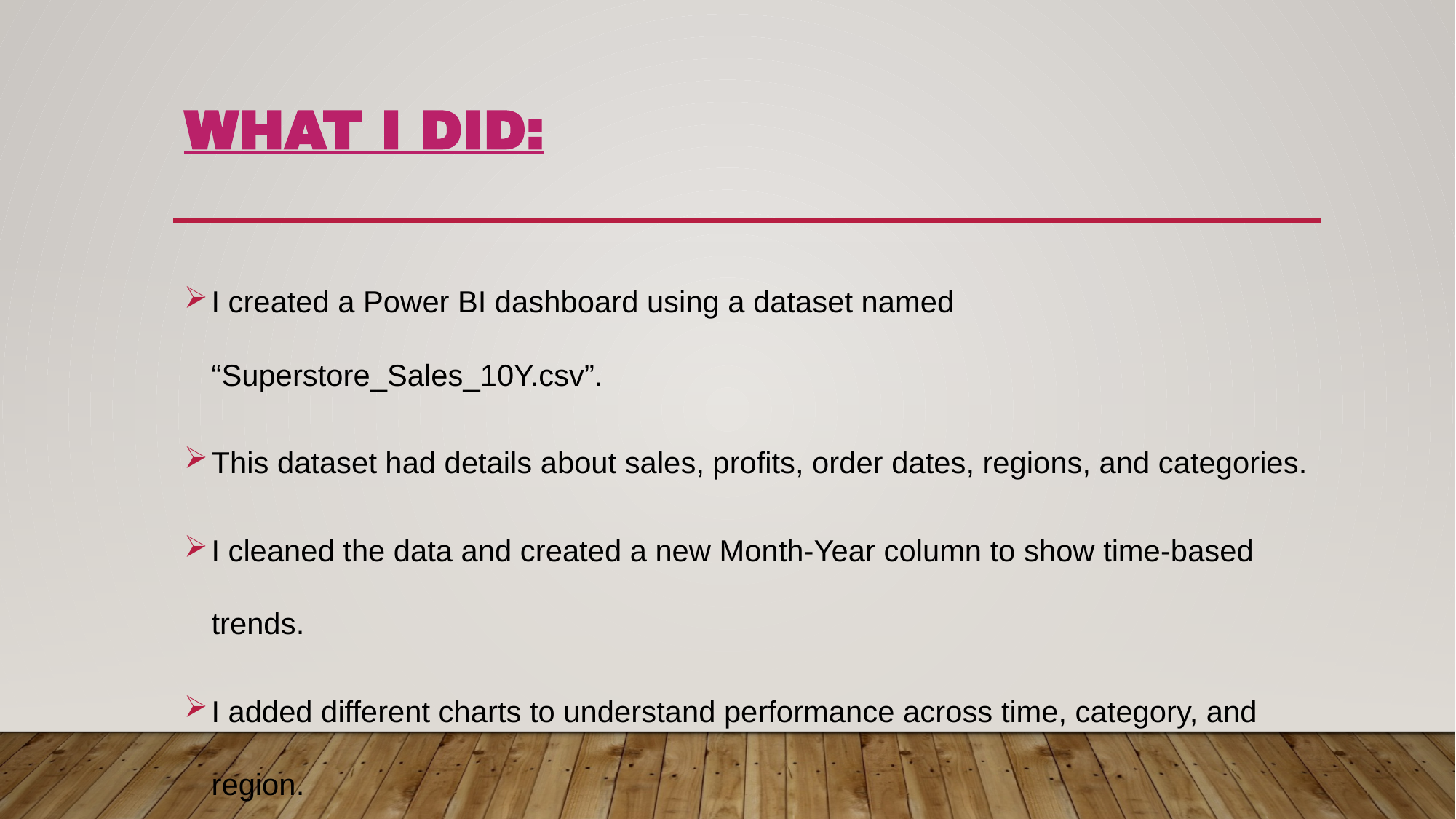

# What I Did:
I created a Power BI dashboard using a dataset named “Superstore_Sales_10Y.csv”.
This dataset had details about sales, profits, order dates, regions, and categories.
I cleaned the data and created a new Month-Year column to show time-based trends.
I added different charts to understand performance across time, category, and region.